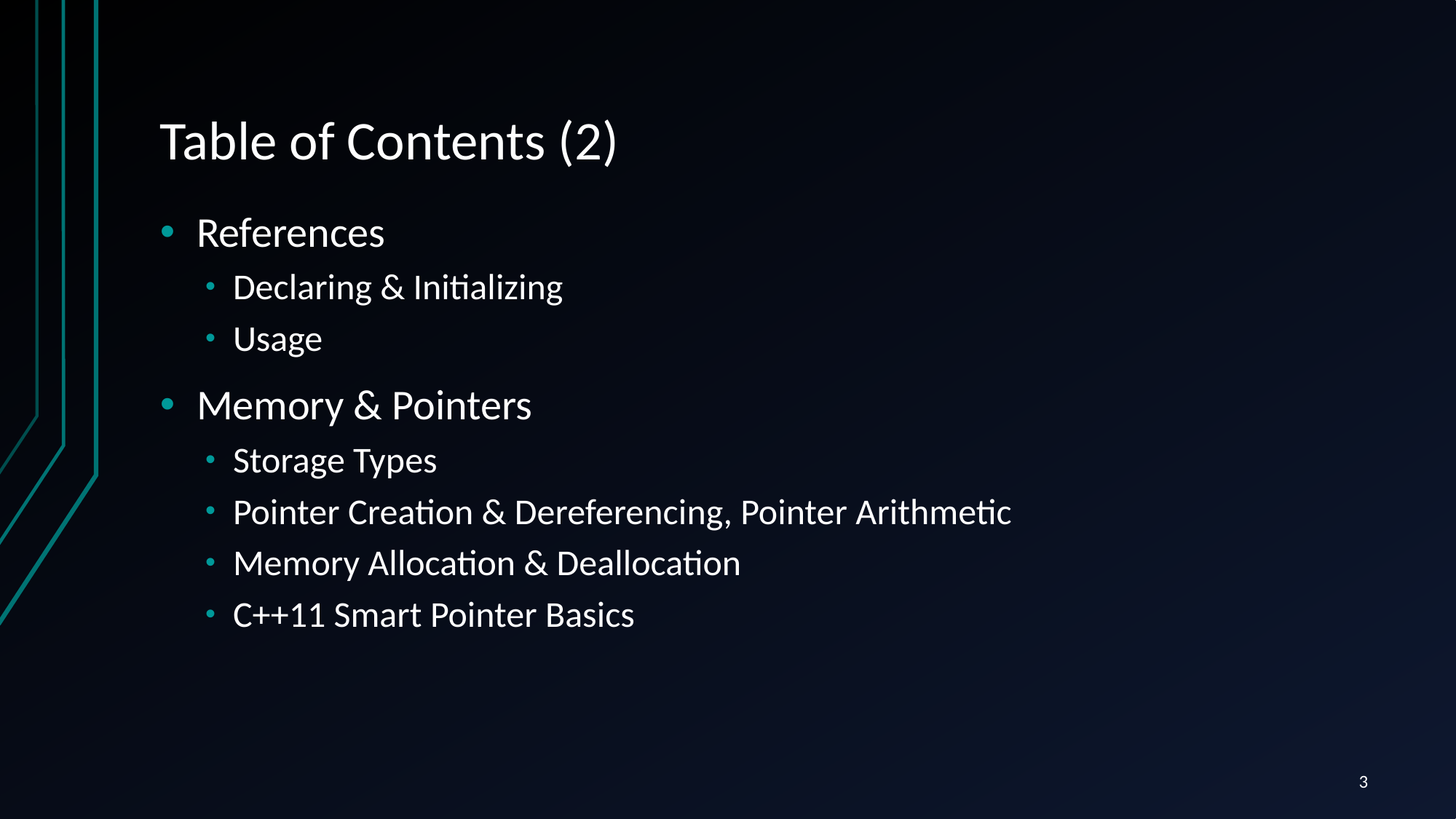

# Table of Contents (2)
References
Declaring & Initializing
Usage
Memory & Pointers
Storage Types
Pointer Creation & Dereferencing, Pointer Arithmetic
Memory Allocation & Deallocation
C++11 Smart Pointer Basics
3